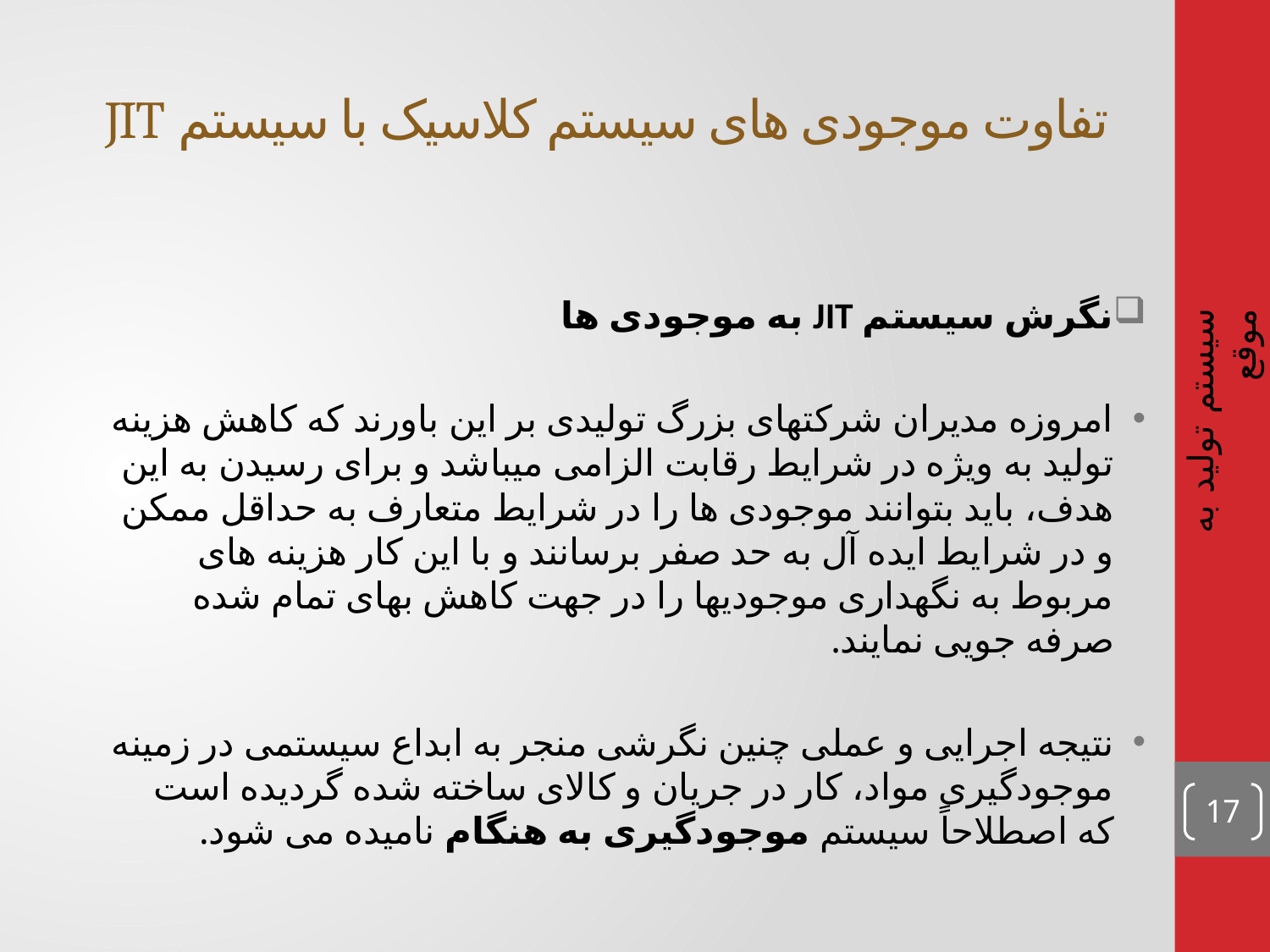

# تفاوت موجودی های سیستم کلاسیک با سیستم JIT
نگرش سیستم JIT به موجودی ها

امروزه مدیران شرکتهای بزرگ تولیدی بر این باورند که کاهش هزینه تولید به ویژه در شرایط رقابت الزامی میباشد و برای رسیدن به این هدف، باید بتوانند موجودی ها را در شرایط متعارف به حداقل ممکن و در شرایط ایده آل به حد صفر برسانند و با این کار هزینه های مربوط به نگهداری موجودیها را در جهت کاهش بهای تمام شده صرفه جویی نمایند.

نتیجه اجرایی و عملی چنین نگرشی منجر به ابداع سیستمی در زمینه موجودگیری مواد، کار در جریان و کالای ساخته شده گردیده است که اصطلاحاً سیستم موجودگیری به هنگام نامیده می شود.

سیستم تولید به موقع
17